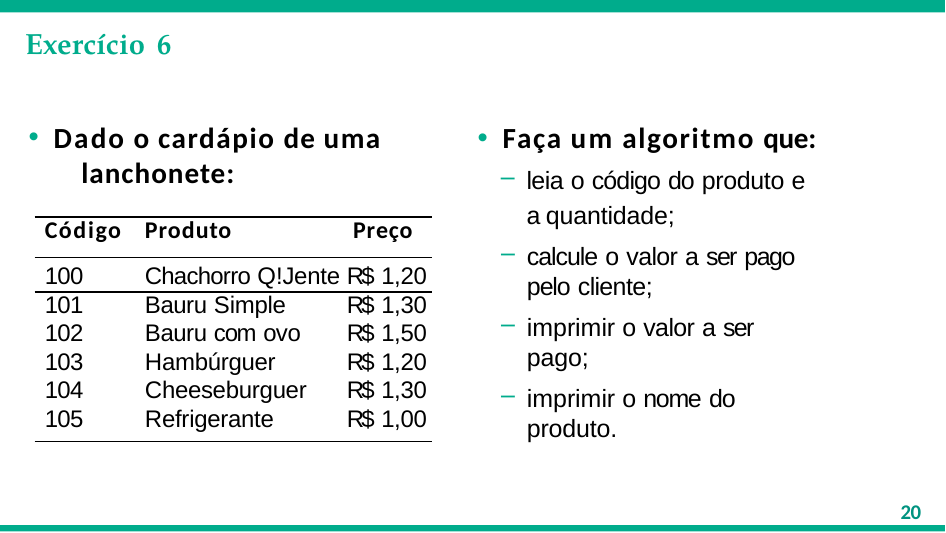

# Exercício 6
Faça um algoritmo que:
leia o código do produto e a quantidade;
calcule o valor a ser pago pelo cliente;
imprimir o valor a ser pago;
imprimir o nome do produto.
Dado o cardápio de uma 	lanchonete:
| Código | Produto | Preço |
| --- | --- | --- |
| 100 | Chachorro Q!Jente | R$ 1,20 |
| 101 | Bauru Simple | R$ 1,30 |
| 102 | Bauru com ovo | R$ 1,50 |
| 103 | Hambúrguer | R$ 1,20 |
| 104 | Cheeseburguer | R$ 1,30 |
| 105 | Refrigerante | R$ 1,00 |
20